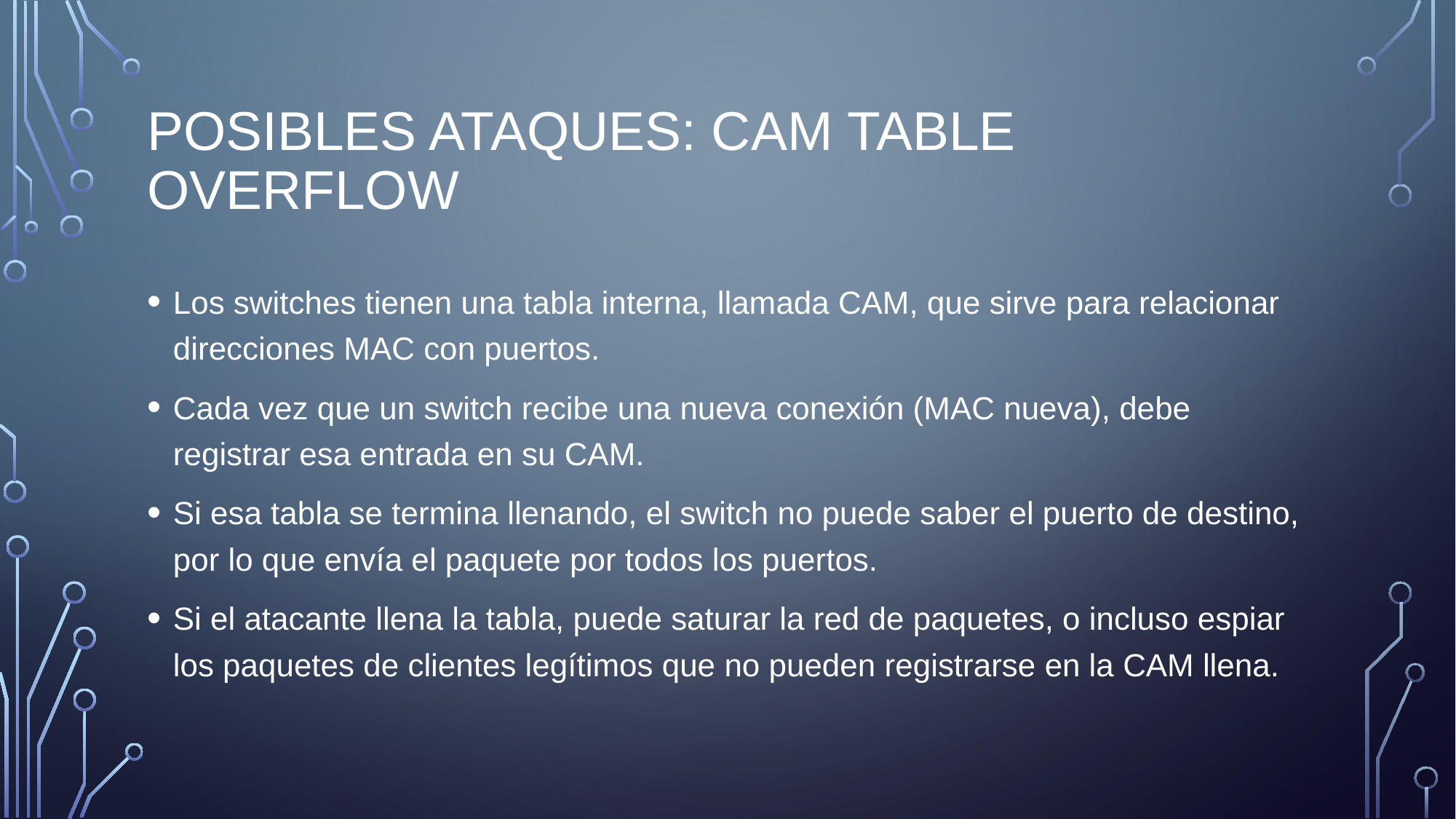

# POSIBLES Ataques: Cam table overflow
Los switches tienen una tabla interna, llamada CAM, que sirve para relacionar direcciones MAC con puertos.
Cada vez que un switch recibe una nueva conexión (MAC nueva), debe registrar esa entrada en su CAM.
Si esa tabla se termina llenando, el switch no puede saber el puerto de destino, por lo que envía el paquete por todos los puertos.
Si el atacante llena la tabla, puede saturar la red de paquetes, o incluso espiar los paquetes de clientes legítimos que no pueden registrarse en la CAM llena.